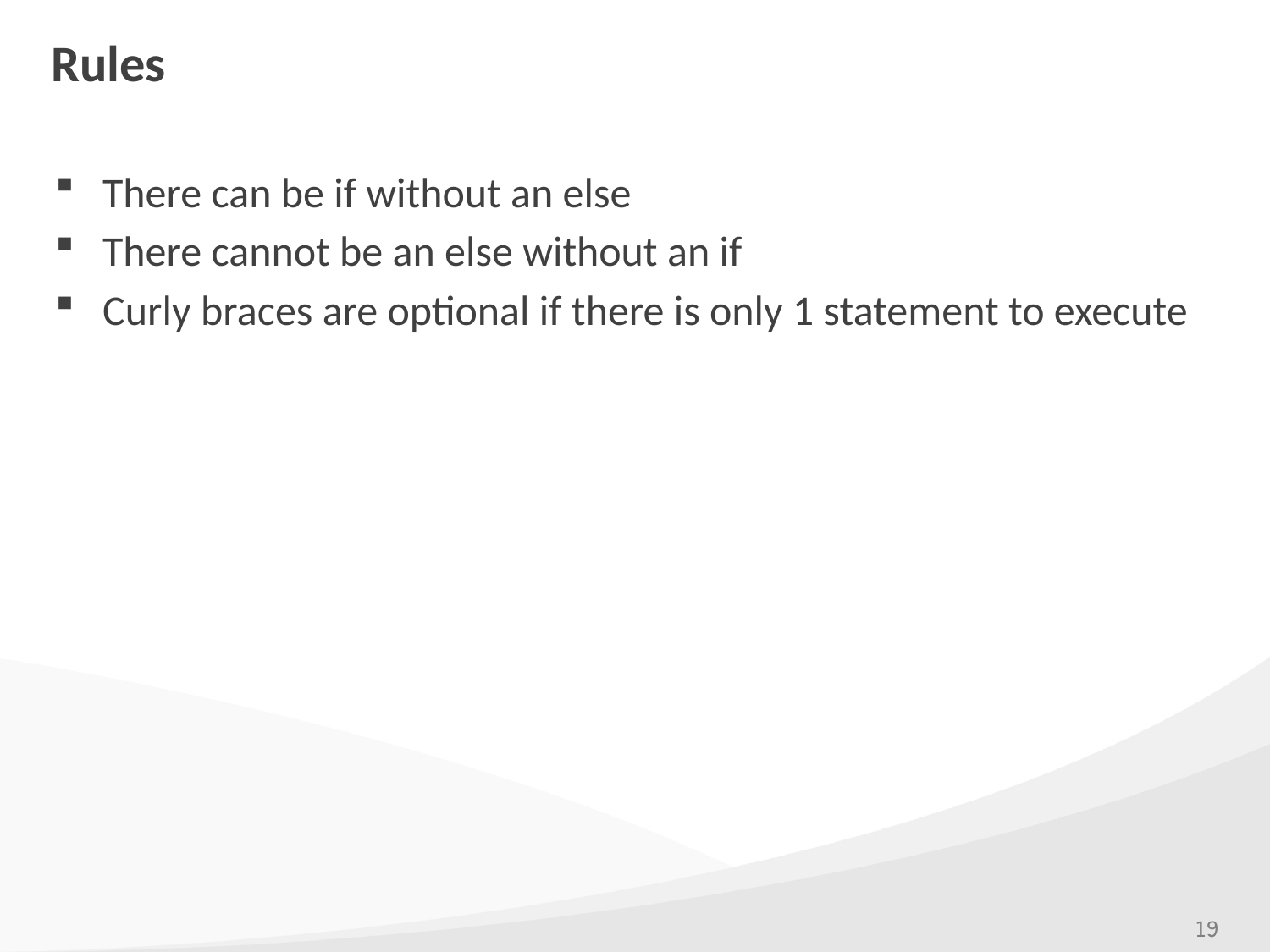

# Rules
There can be if without an else
There cannot be an else without an if
Curly braces are optional if there is only 1 statement to execute